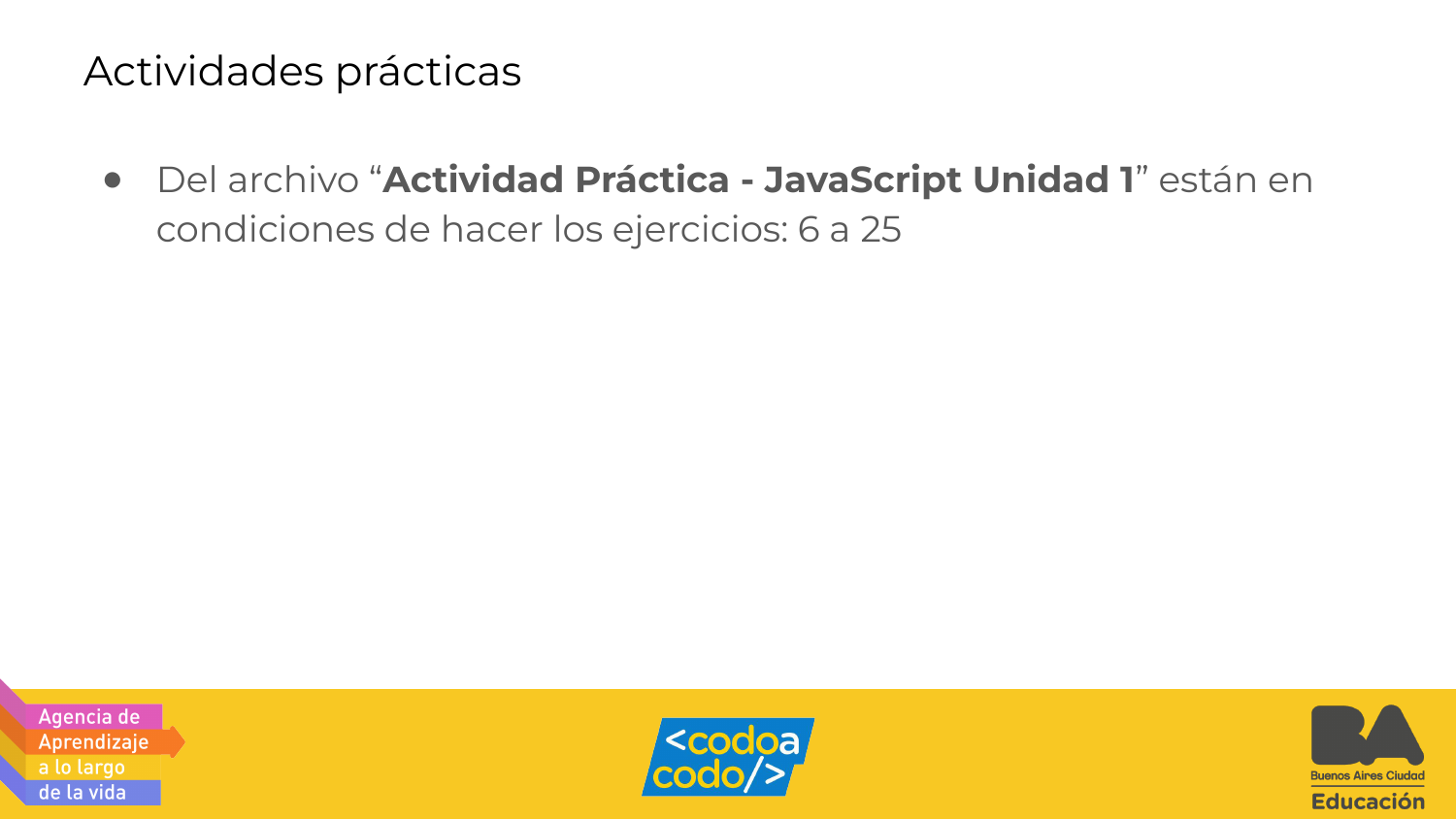

# Actividades prácticas
Del archivo “Actividad Práctica - JavaScript Unidad 1” están en condiciones de hacer los ejercicios: 6 a 25